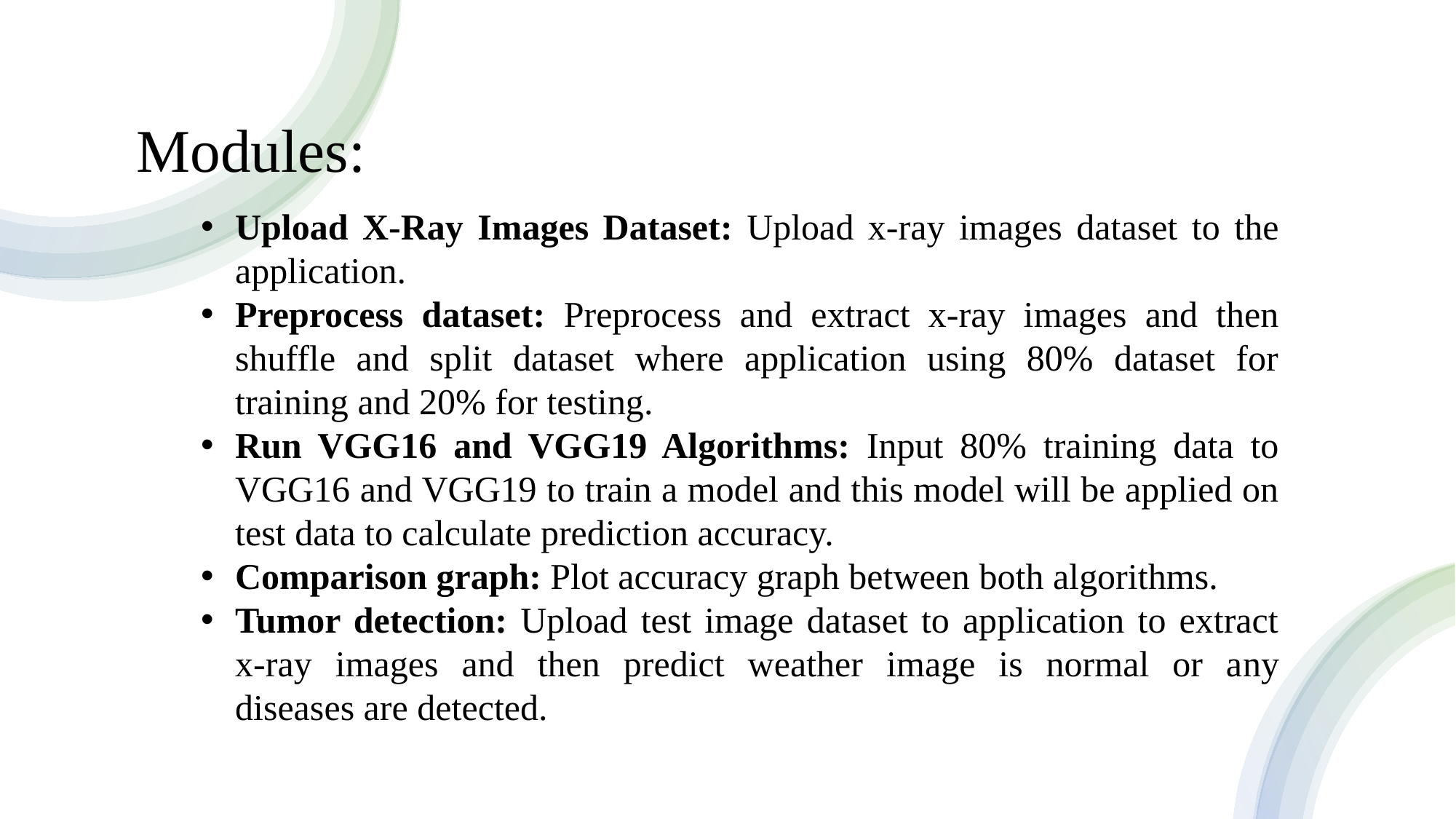

#
Modules:
Upload X-Ray Images Dataset: Upload x-ray images dataset to the application.
Preprocess dataset: Preprocess and extract x-ray images and then shuffle and split dataset where application using 80% dataset for training and 20% for testing.
Run VGG16 and VGG19 Algorithms: Input 80% training data to VGG16 and VGG19 to train a model and this model will be applied on test data to calculate prediction accuracy.
Comparison graph: Plot accuracy graph between both algorithms.
Tumor detection: Upload test image dataset to application to extract x-ray images and then predict weather image is normal or any diseases are detected.